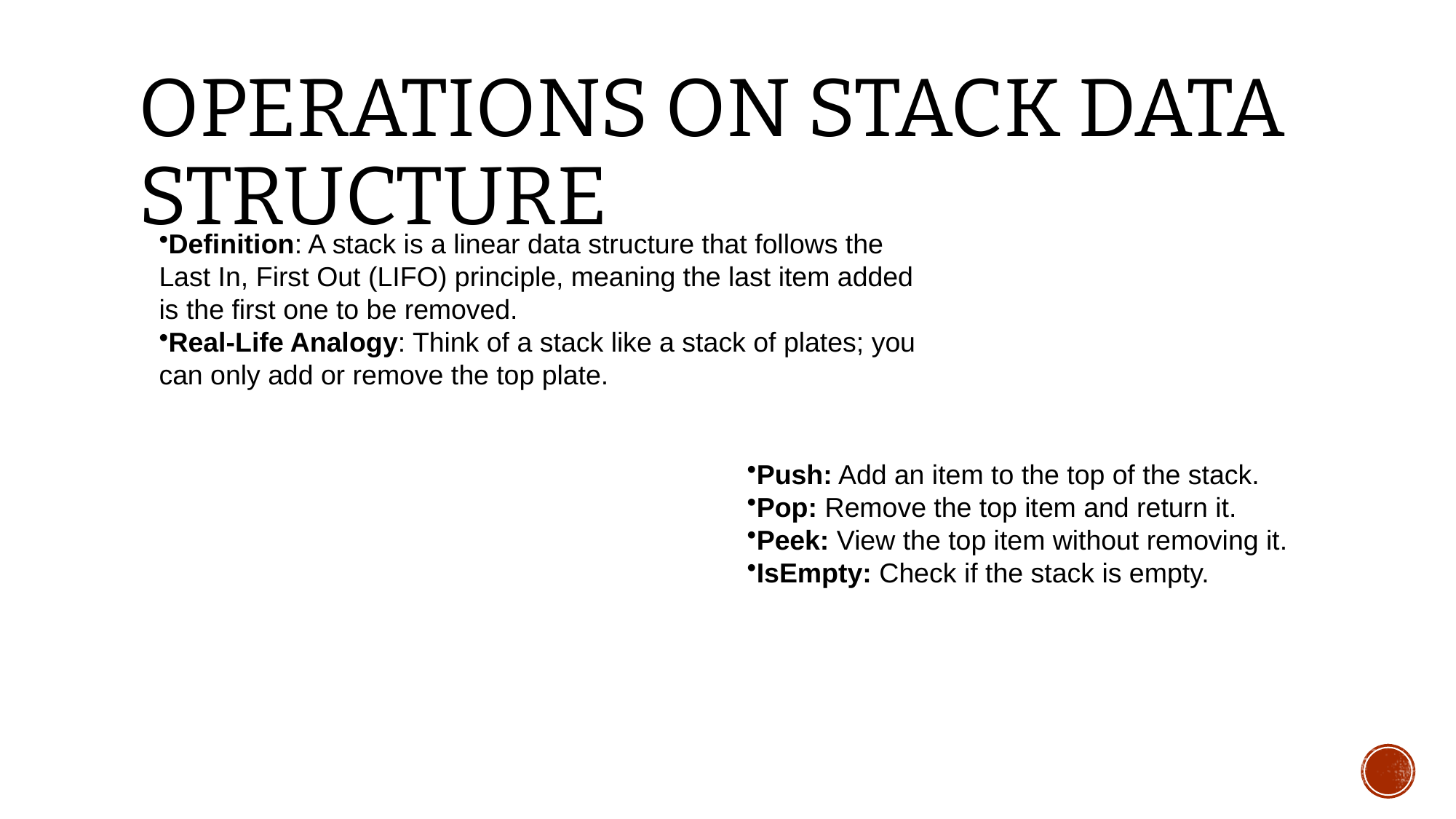

# Operations on Stack Data Structure
Definition: A stack is a linear data structure that follows the Last In, First Out (LIFO) principle, meaning the last item added is the first one to be removed.
Real-Life Analogy: Think of a stack like a stack of plates; you can only add or remove the top plate.
Push: Add an item to the top of the stack.
Pop: Remove the top item and return it.
Peek: View the top item without removing it.
IsEmpty: Check if the stack is empty.